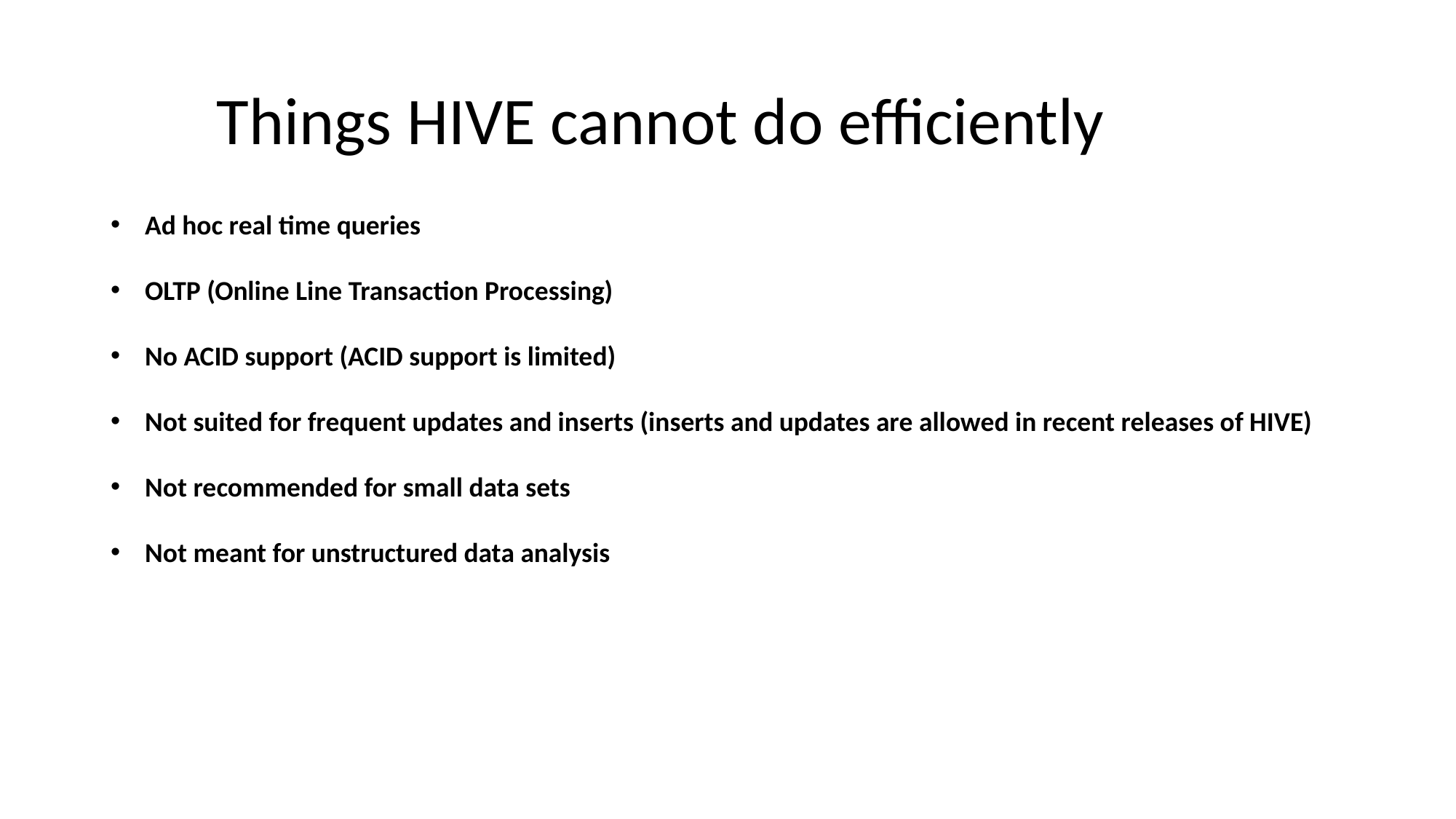

# Things HIVE cannot do efficiently
Ad hoc real time queries

OLTP (Online Line Transaction Processing)

No ACID support (ACID support is limited)

Not suited for frequent updates and inserts (inserts and updates are allowed in recent releases of HIVE)

Not recommended for small data sets

Not meant for unstructured data analysis